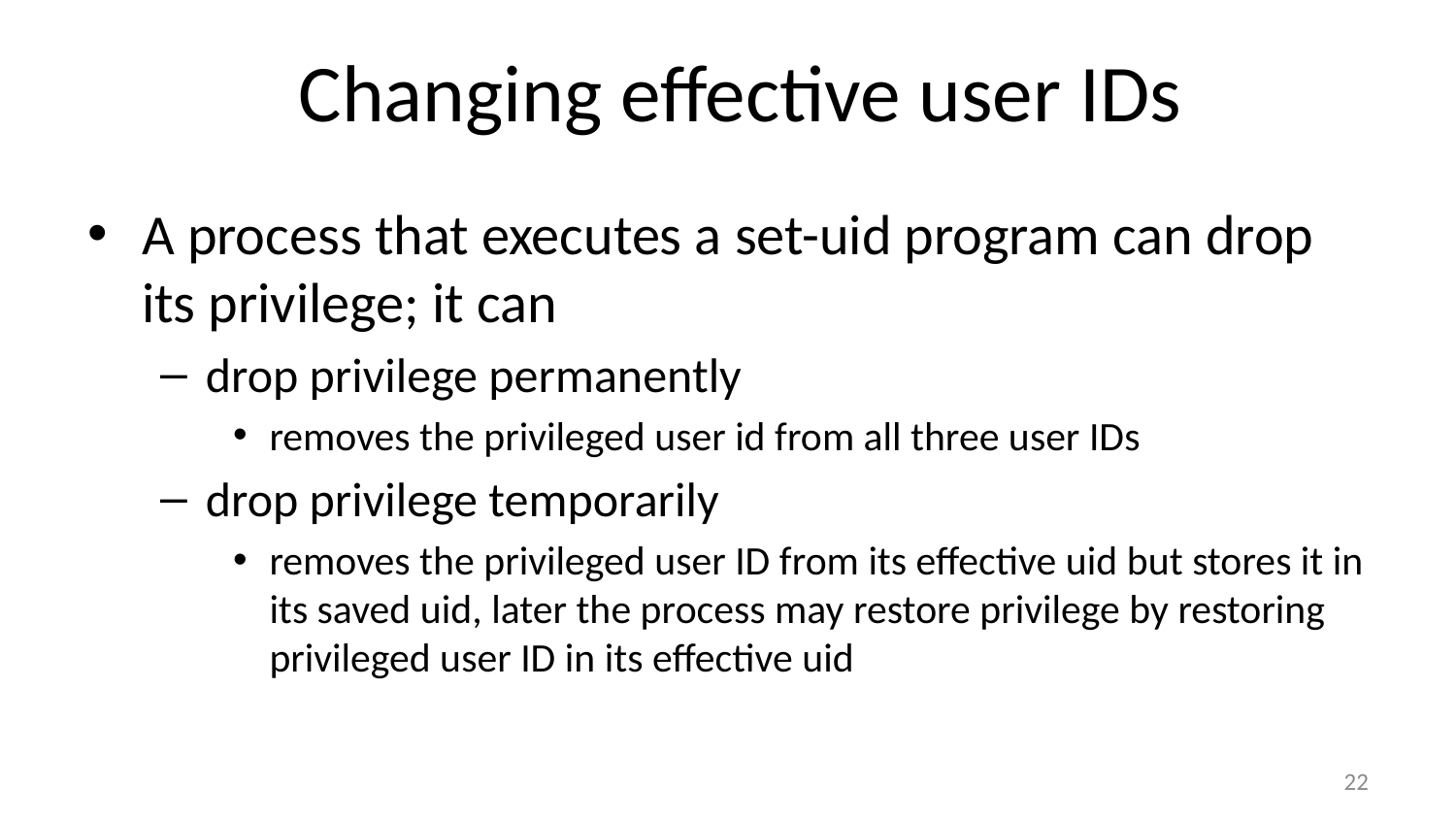

# Changing effective user IDs
A process that executes a set-uid program can drop its privilege; it can
drop privilege permanently
removes the privileged user id from all three user IDs
drop privilege temporarily
removes the privileged user ID from its effective uid but stores it in its saved uid, later the process may restore privilege by restoring privileged user ID in its effective uid
22